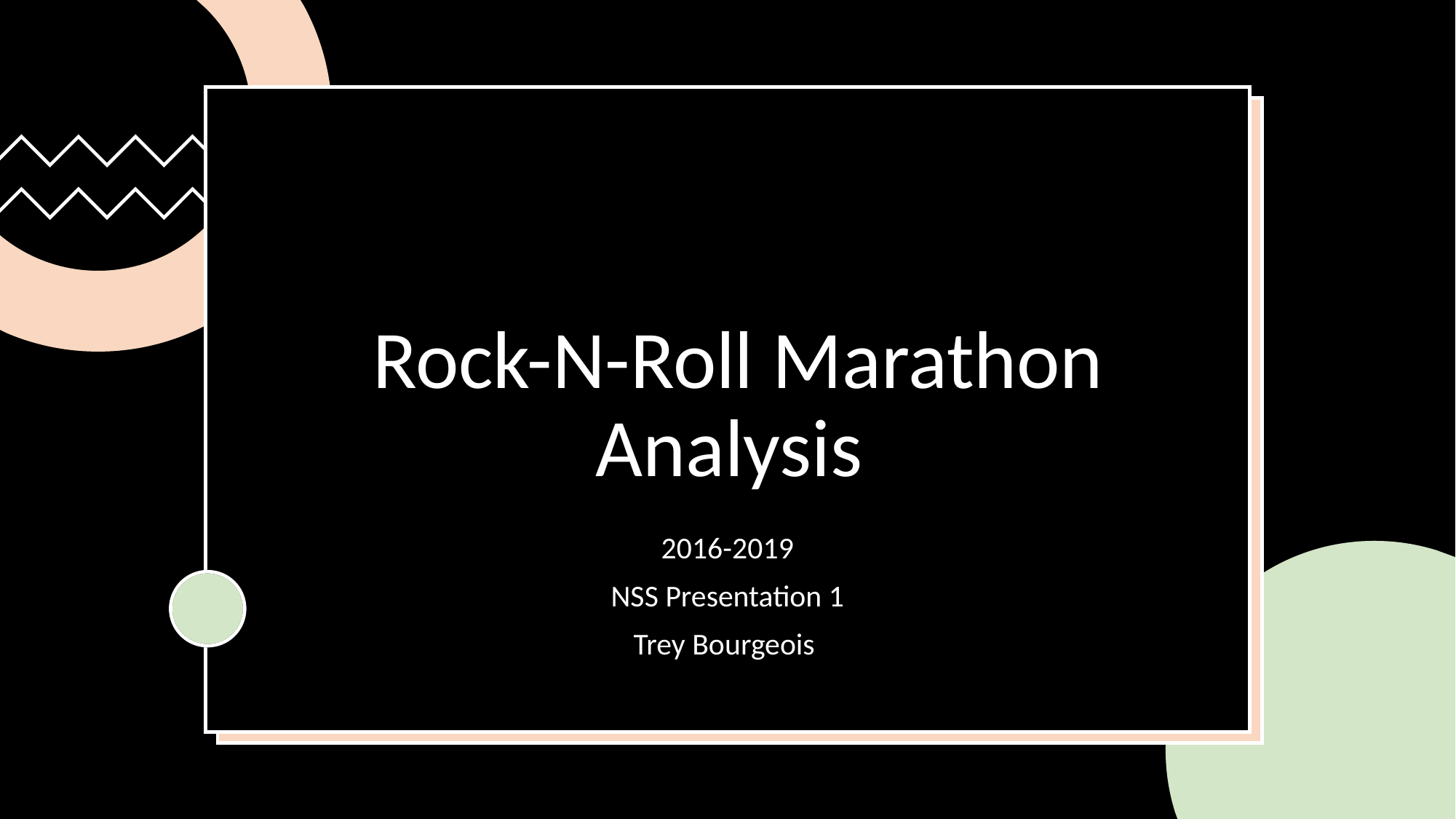

# Rock-N-Roll Marathon Analysis

2016-2019
NSS Presentation 1
Trey Bourgeois